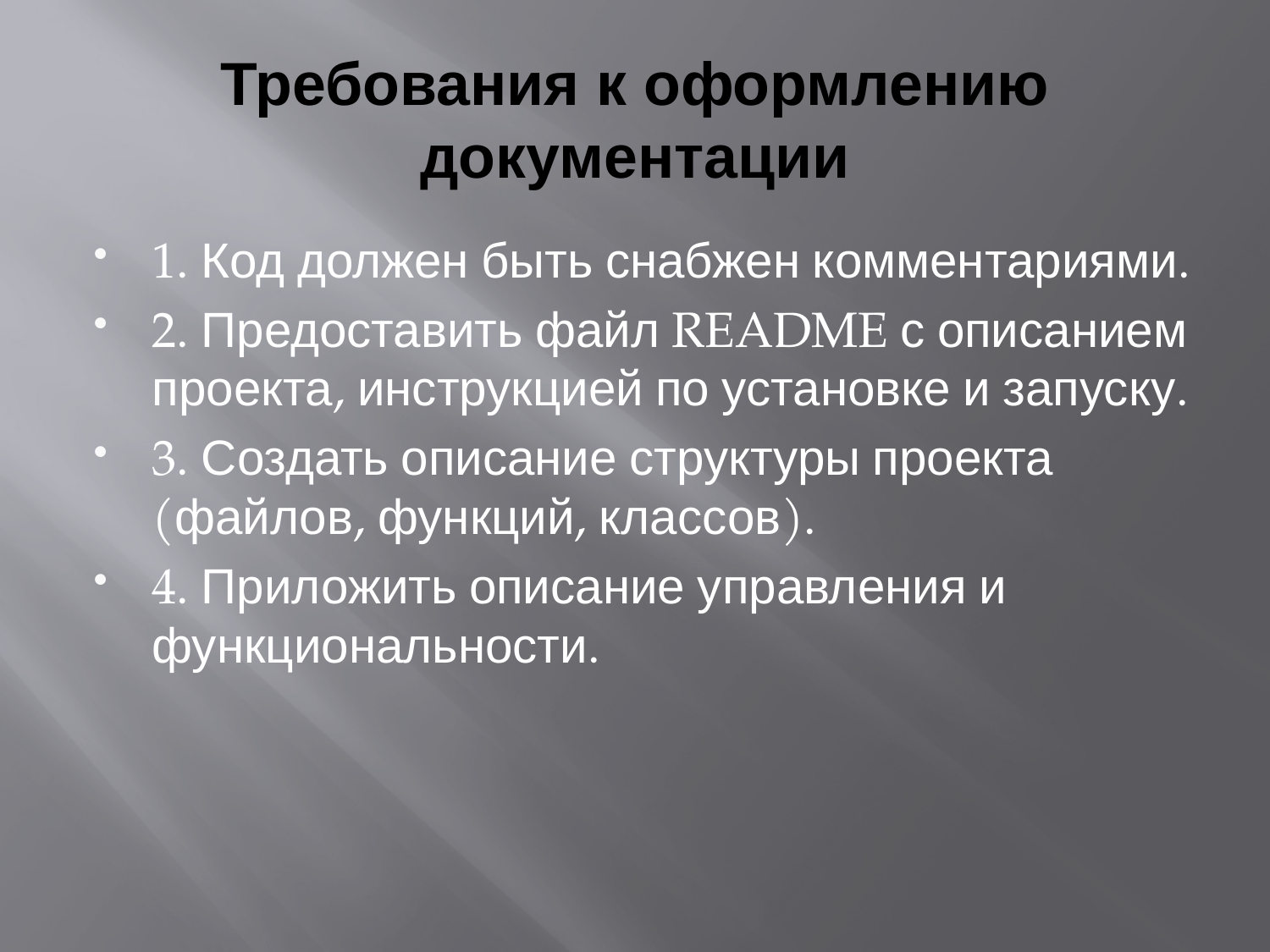

# Требования к оформлению документации
1. Код должен быть снабжен комментариями.
2. Предоставить файл README с описанием проекта, инструкцией по установке и запуску.
3. Создать описание структуры проекта (файлов, функций, классов).
4. Приложить описание управления и функциональности.